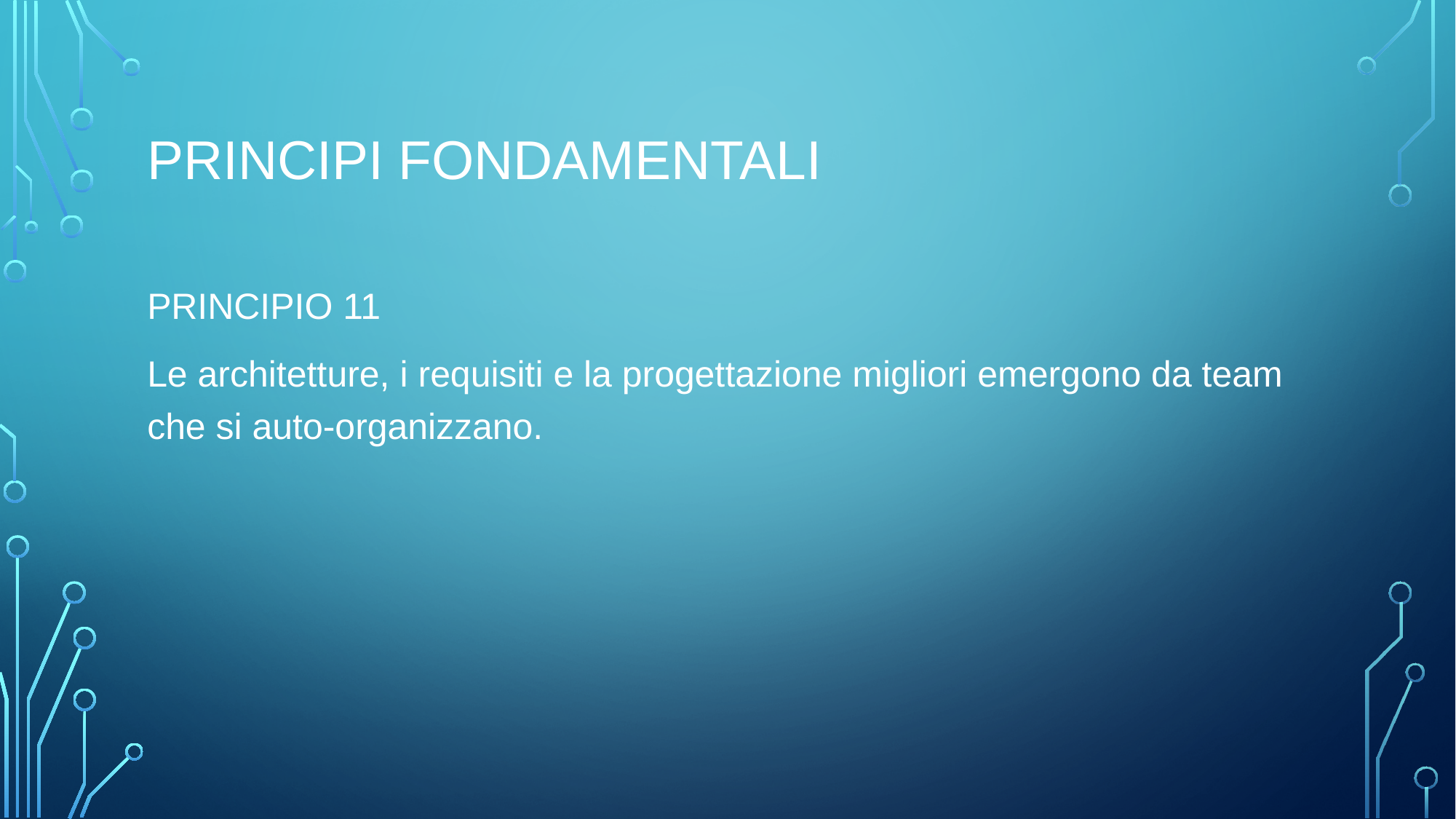

# Principi Fondamentali
PRINCIPIO 11
Le architetture, i requisiti e la progettazione migliori emergono da team che si auto-organizzano.